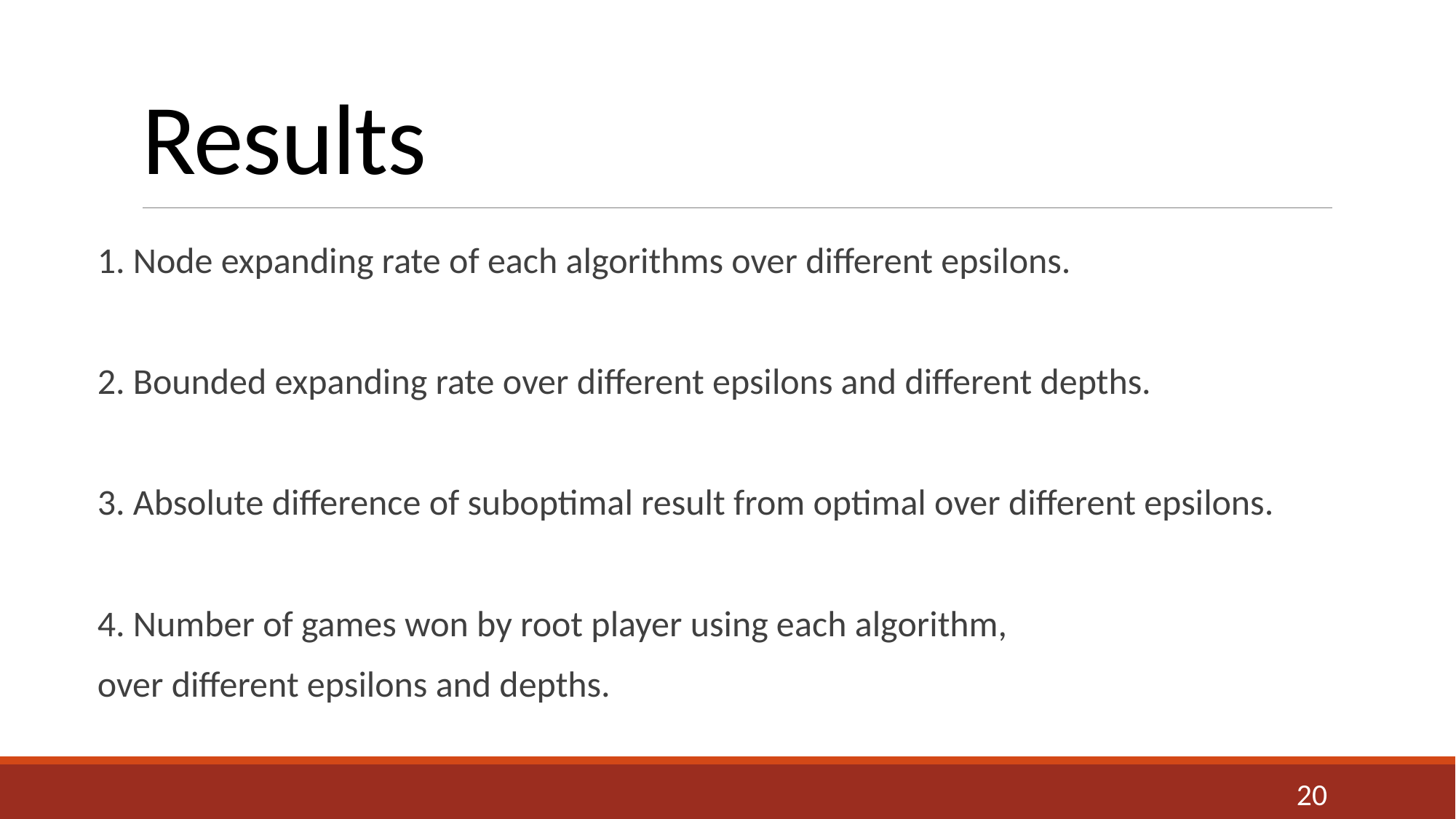

# Results
1. Node expanding rate of each algorithms over different epsilons.

2. Bounded expanding rate over different epsilons and different depths.

3. Absolute difference of suboptimal result from optimal over different epsilons.

4. Number of games won by root player using each algorithm,
over different epsilons and depths.
20